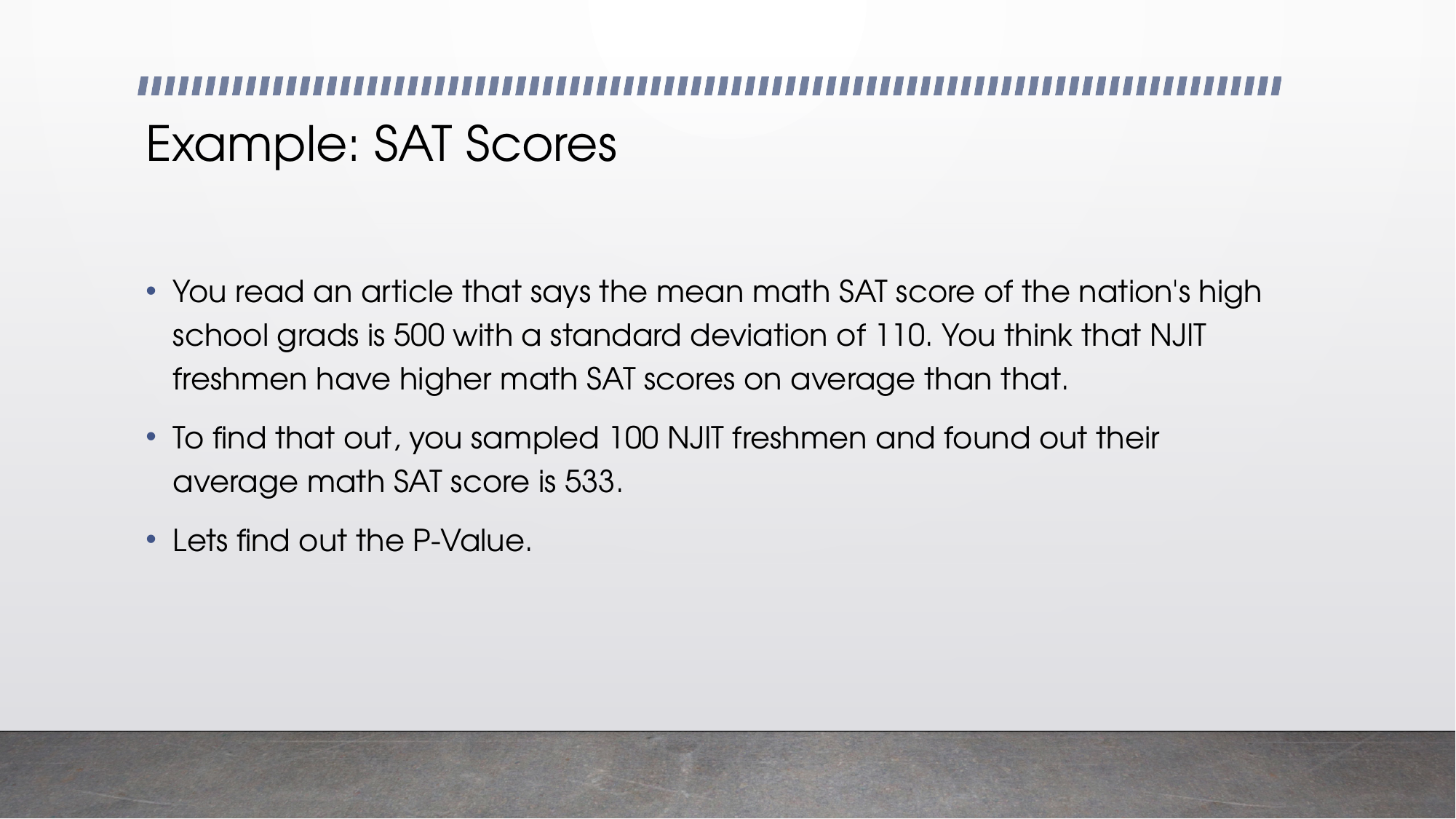

# Example: SAT Scores
You read an article that says the mean math SAT score of the nation's high school grads is 500 with a standard deviation of 110. You think that NJIT freshmen have higher math SAT scores on average than that.
To find that out, you sampled 100 NJIT freshmen and found out their average math SAT score is 533.
Lets find out the P-Value.